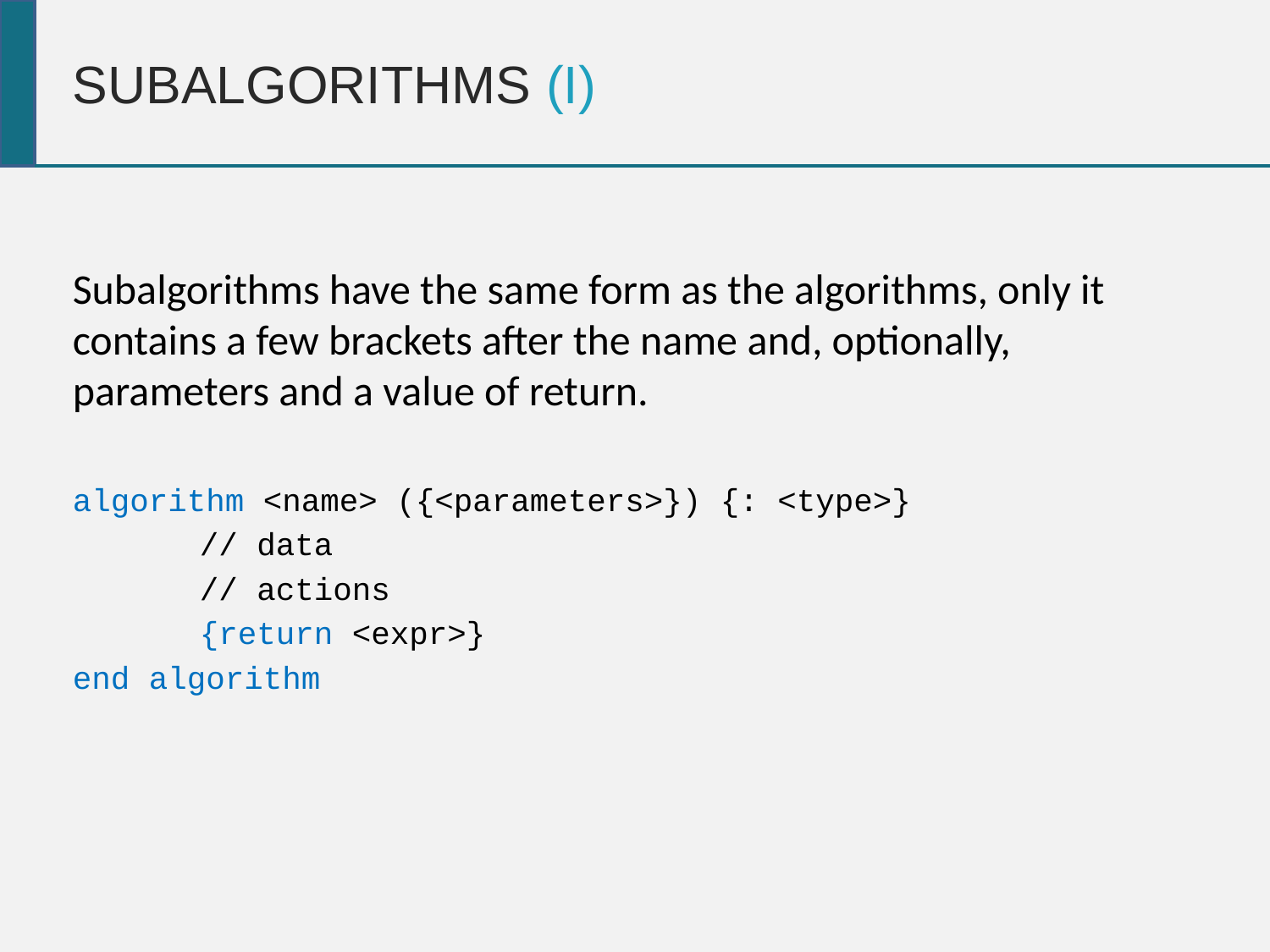

Subalgorithms (I)

Subalgorithms have the same form as the algorithms, only it contains a few brackets after the name and, optionally, parameters and a value of return.

algorithm <name> ({<parameters>}) {: <type>}
	// data
	// actions
	{return <expr>}
end algorithm